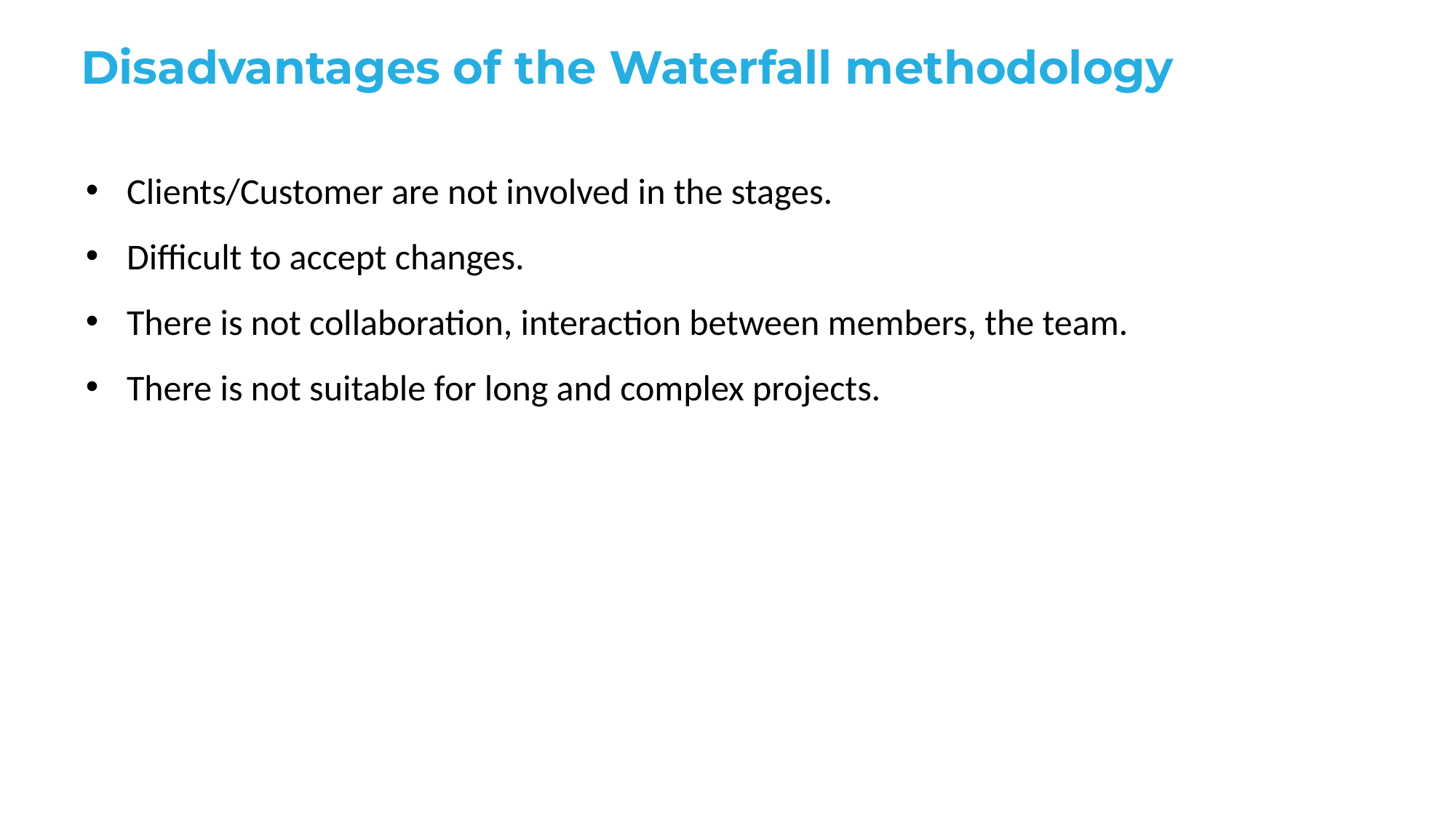

Disadvantages of the Waterfall methodology
Clients/Customer are not involved in the stages.
Difficult to accept changes.
There is not collaboration, interaction between members, the team.
There is not suitable for long and complex projects.